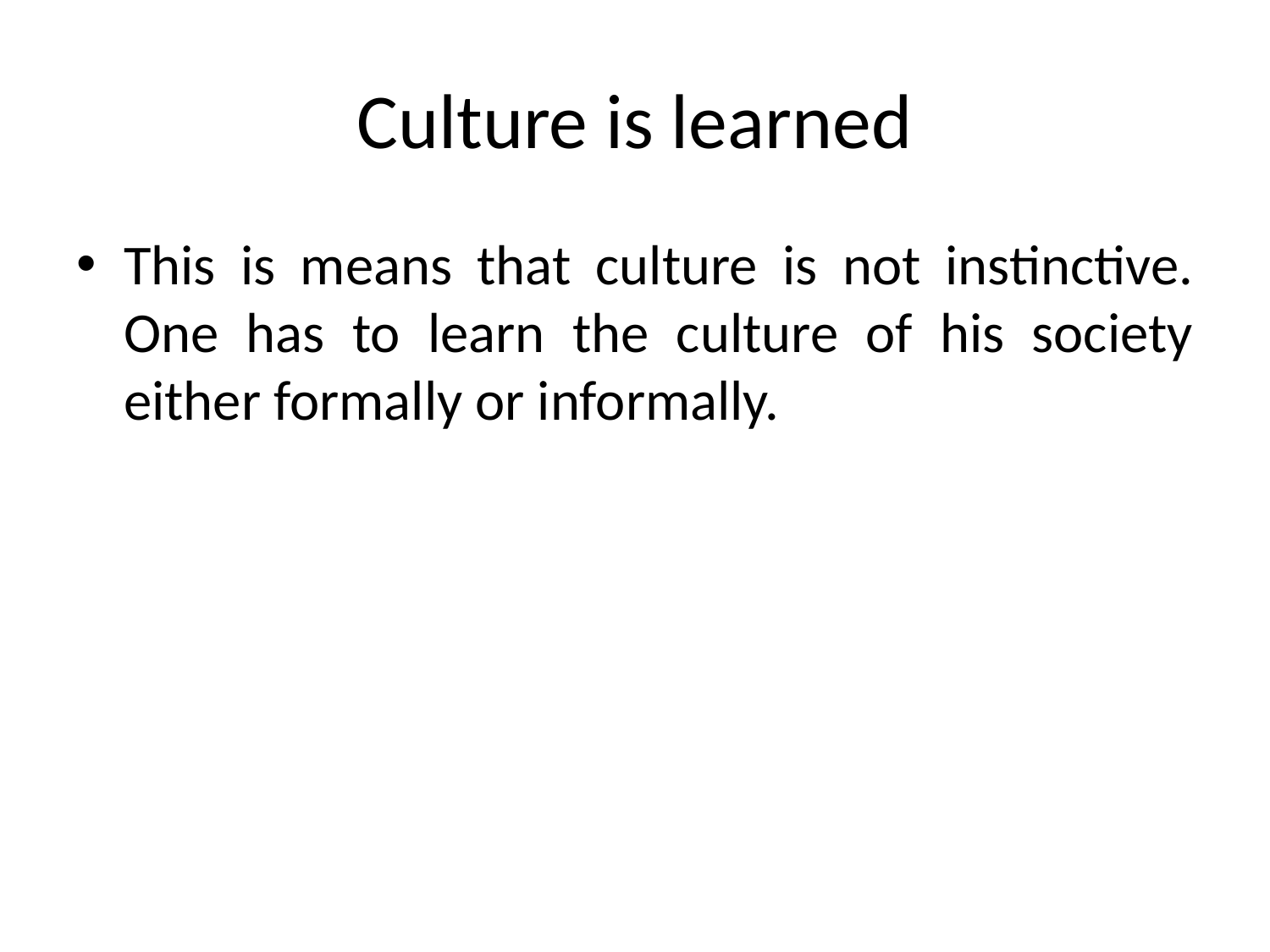

# Culture is learned
This is means that culture is not instinctive. One has to learn the culture of his society either formally or informally.